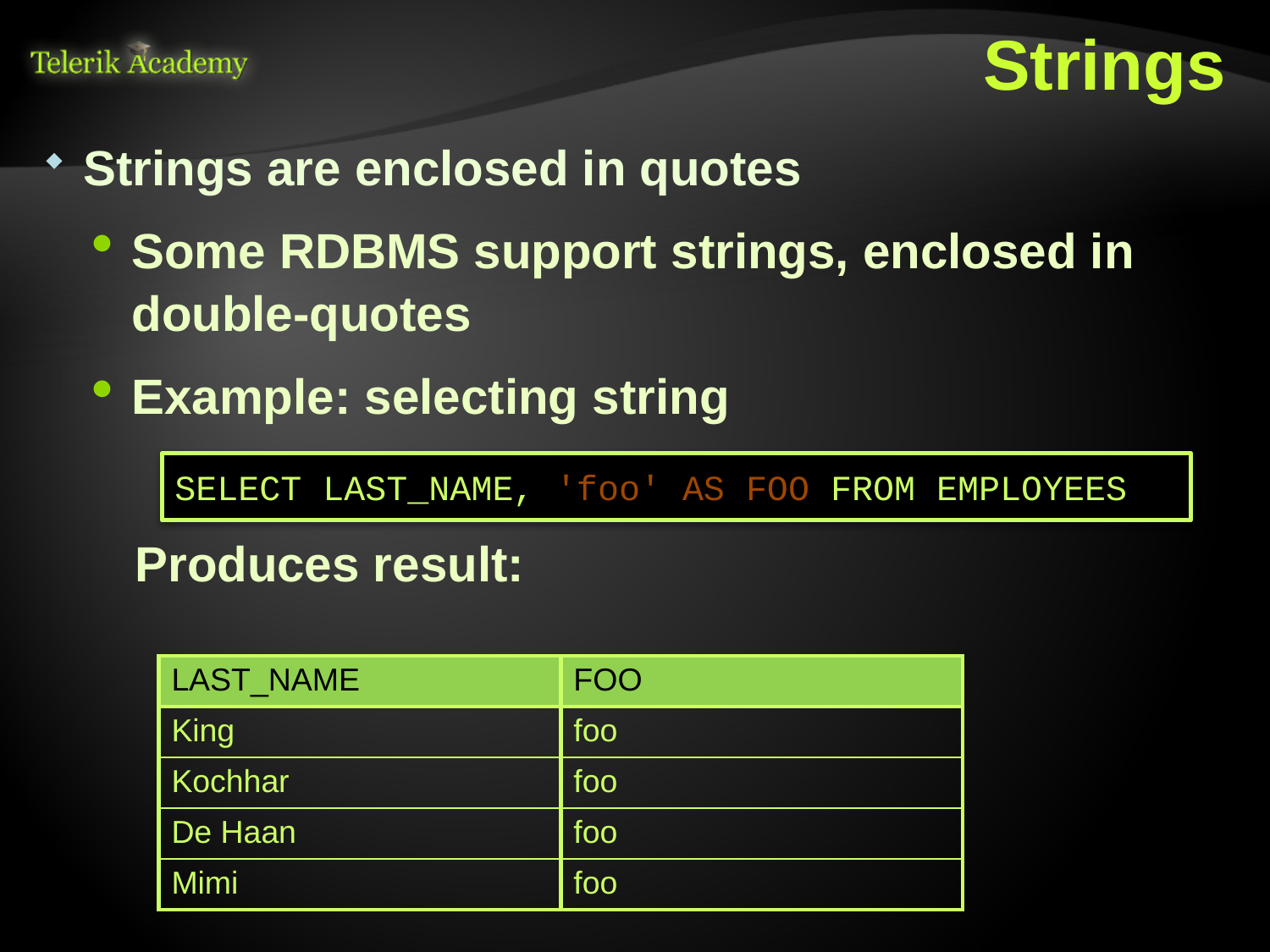

# Strings
Strings are enclosed in quotes
Some RDBMS support strings, enclosed in double-quotes
Example: selecting string

   Produces result:
SELECT LAST_NAME, 'foo' AS FOO FROM EMPLOYEES
| LAST\_NAME | FOO |
| --- | --- |
| King | foo |
| Kochhar | foo |
| De Haan | foo |
| Mimi | foo |